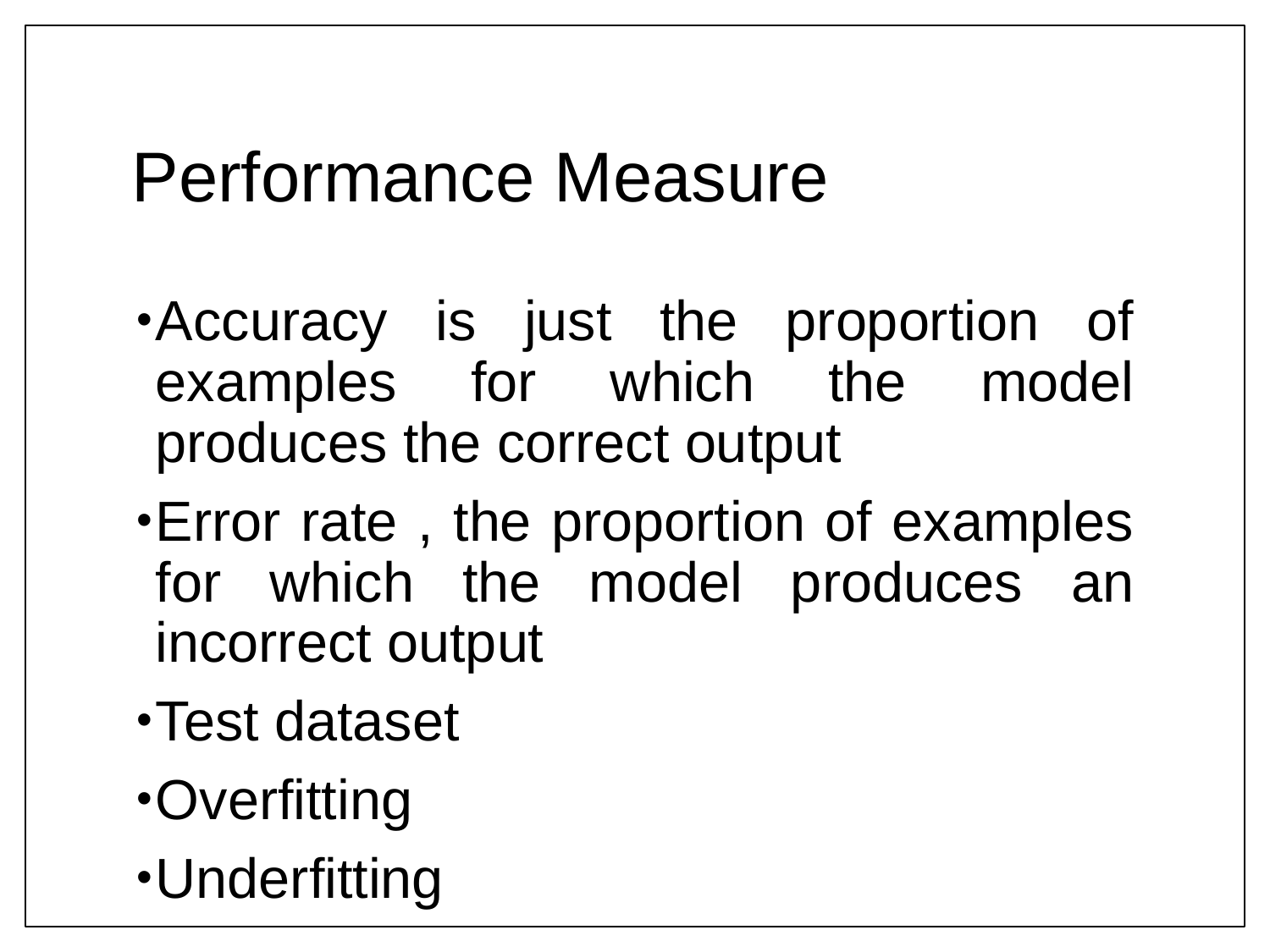

# Performance Measure
Accuracy is just the proportion of examples for which the model produces the correct output
Error rate , the proportion of examples for which the model produces an incorrect output
Test dataset
Overfitting
Underfitting